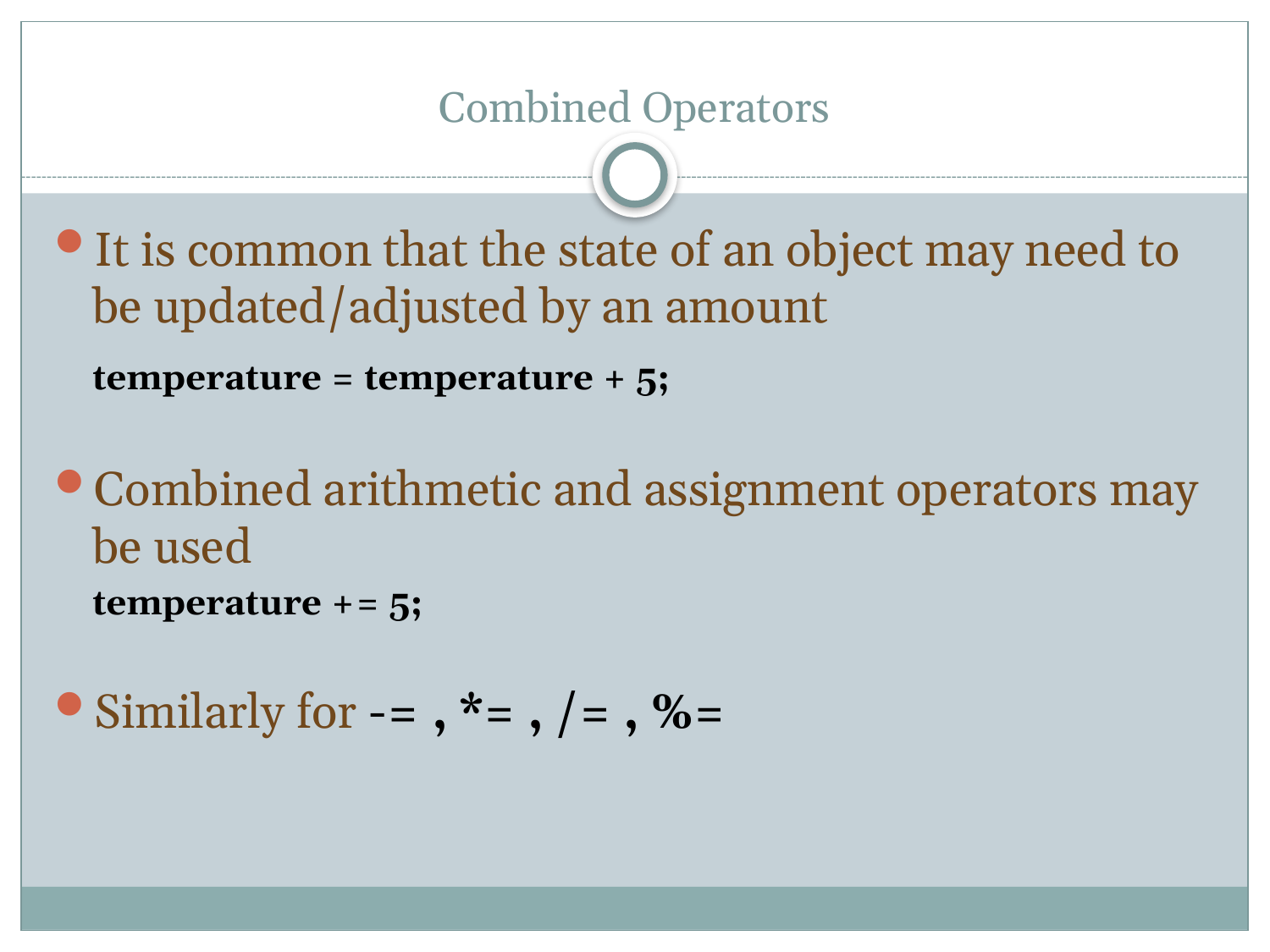

# Combined Operators
It is common that the state of an object may need to be updated/adjusted by an amount
	temperature = temperature + 5;

Combined arithmetic and assignment operators may be used
	temperature += 5;

Similarly for -= , *= , /= , %=